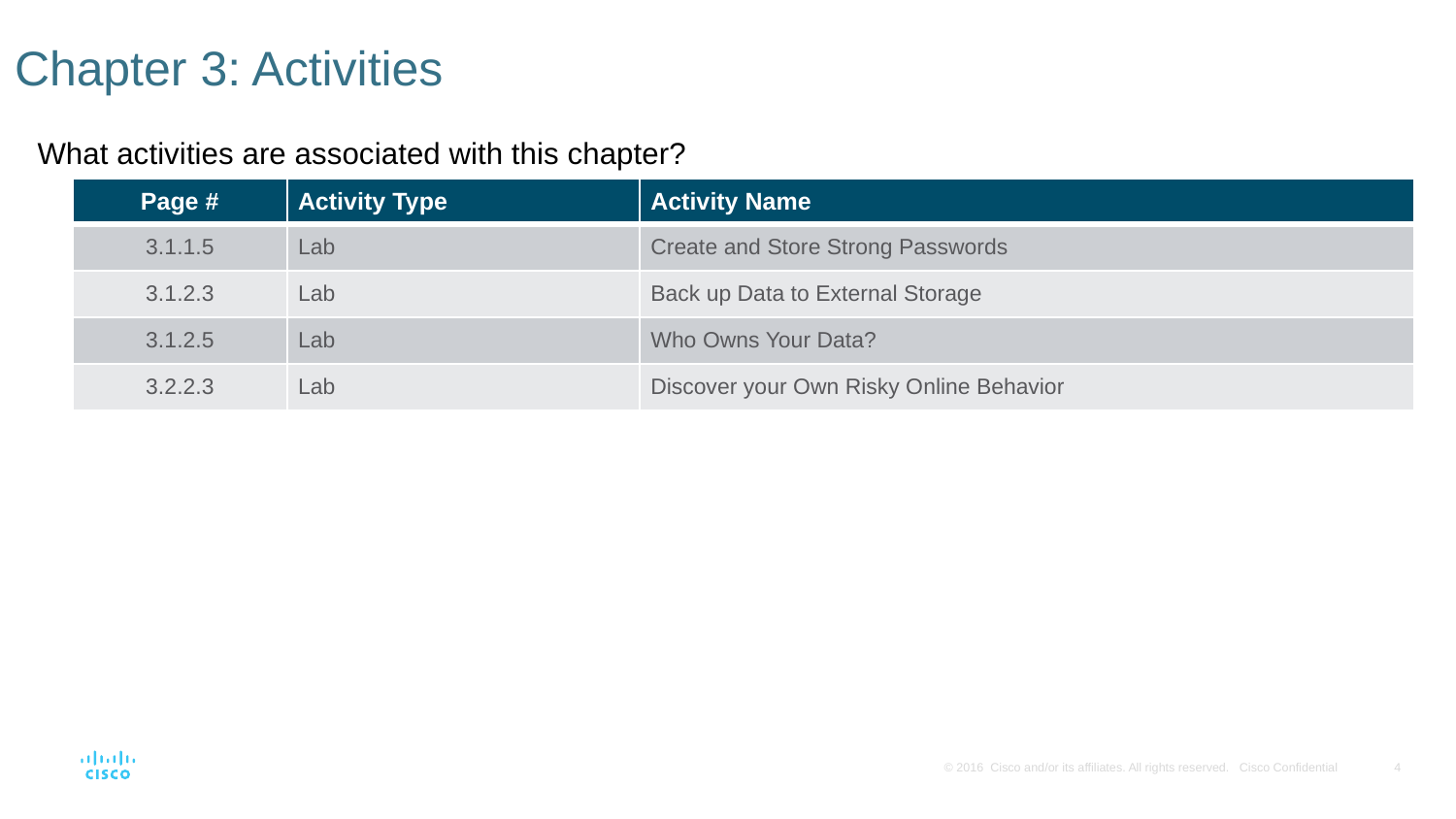

# Chapter 3: Activities
What activities are associated with this chapter?

| Page # | Activity Type | Activity Name |
| --- | --- | --- |
| 3.1.1.5 | Lab | Create and Store Strong Passwords |
| 3.1.2.3 | Lab | Back up Data to External Storage |
| 3.1.2.5 | Lab | Who Owns Your Data? |
| 3.2.2.3 | Lab | Discover your Own Risky Online Behavior |